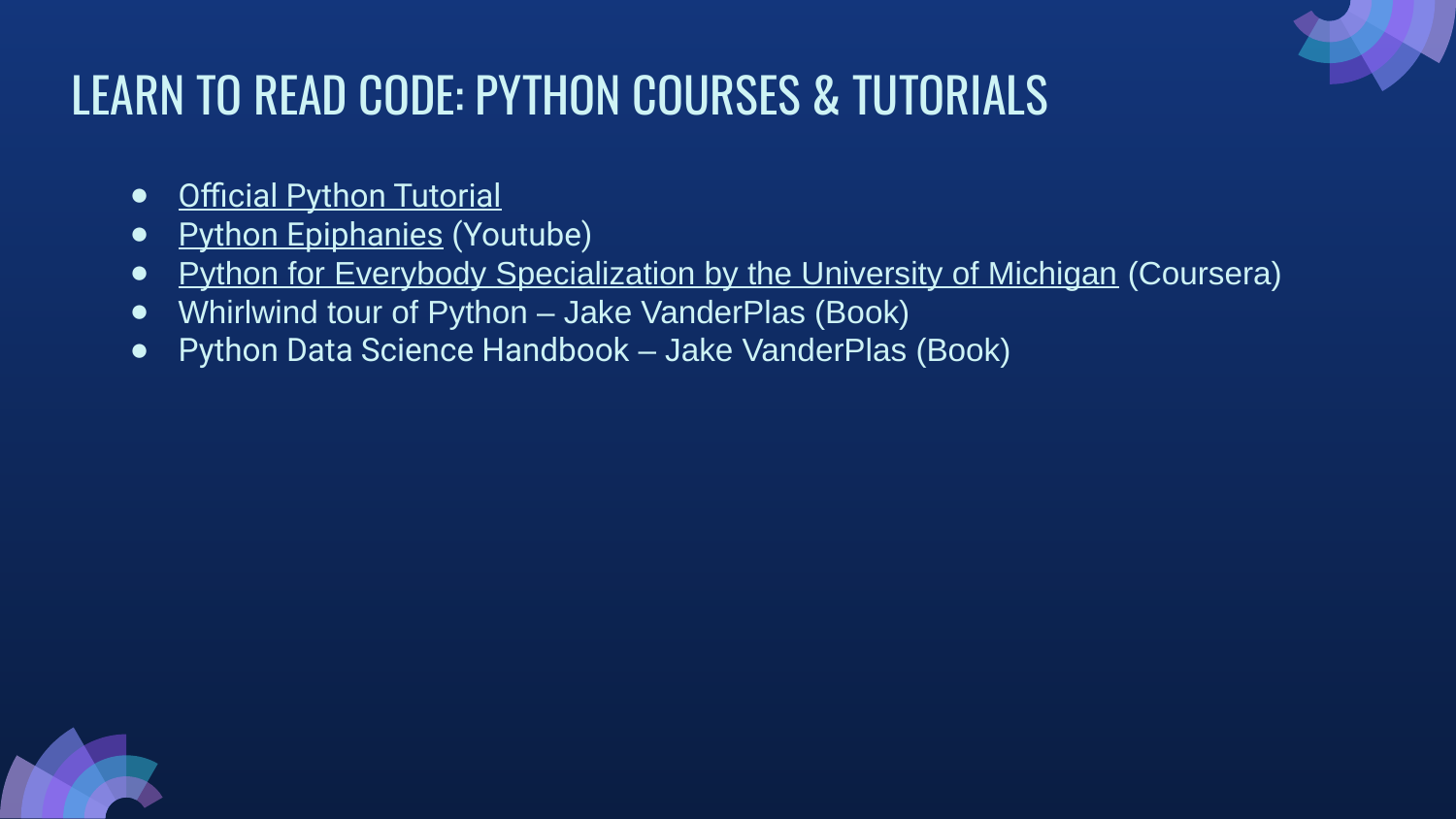

LEARN TO READ CODE: PYTHON COURSES & TUTORIALS

Official Python Tutorial
Python Epiphanies (Youtube)
Python for Everybody Specialization by the University of Michigan (Coursera)
Whirlwind tour of Python – Jake VanderPlas (Book)
Python Data Science Handbook – Jake VanderPlas (Book)